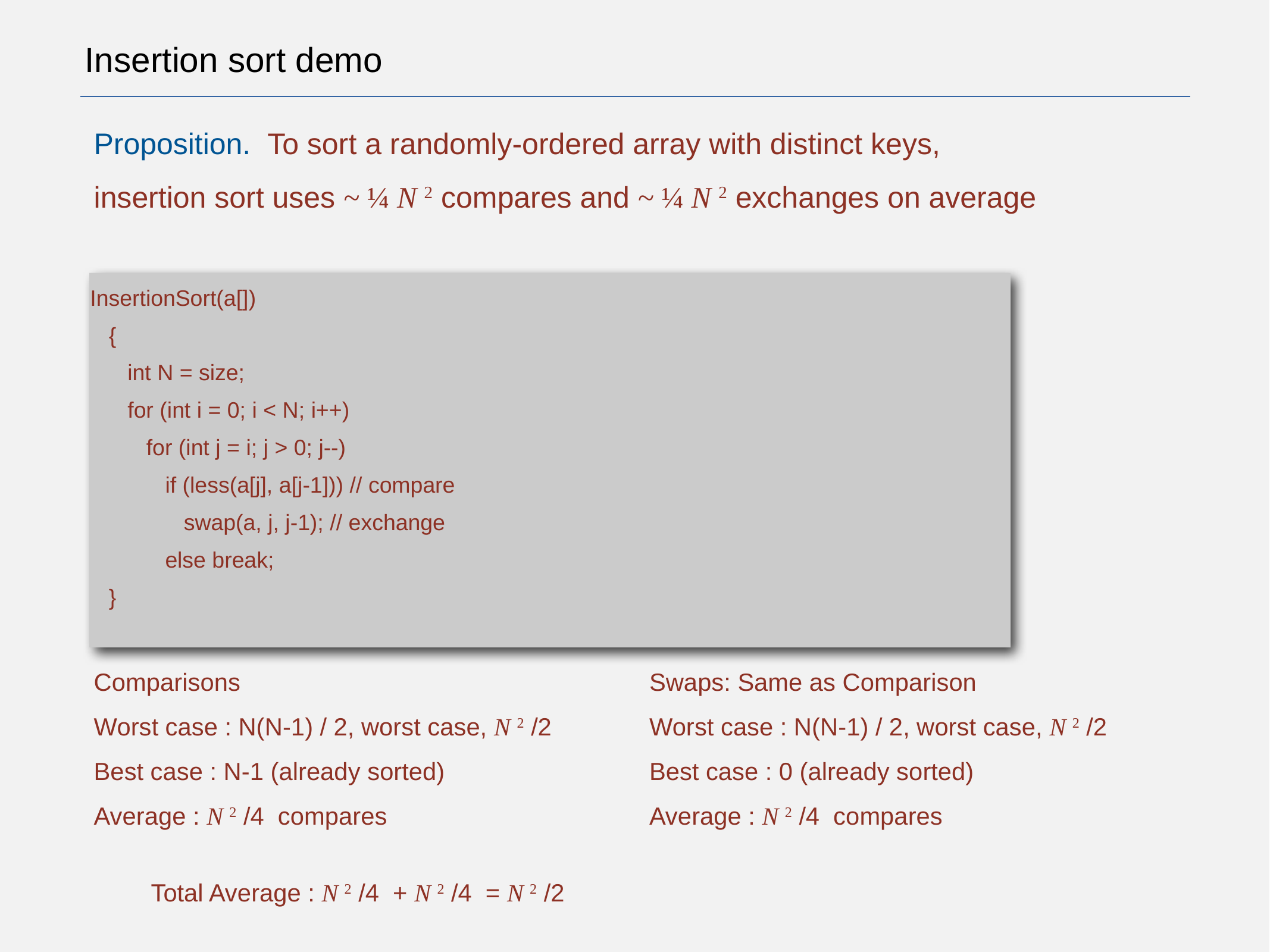

# Insertion sort demo
Proposition.  To sort a randomly-ordered array with distinct keys,
insertion sort uses ~ ¼ N 2 compares and ~ ¼ N 2 exchanges on average
InsertionSort(a[])
   {
      int N = size;
      for (int i = 0; i < N; i++)
         for (int j = i; j > 0; j--)
            if (less(a[j], a[j-1])) // compare
               swap(a, j, j-1); // exchange
            else break;
   }

Comparisons
Worst case : N(N-1) / 2, worst case, N 2 /2
Best case : N-1 (already sorted)
Average : N 2 /4  compares
Swaps: Same as Comparison
Worst case : N(N-1) / 2, worst case, N 2 /2
Best case : 0 (already sorted)
Average : N 2 /4  compares
Total Average : N 2 /4  + N 2 /4  = N 2 /2